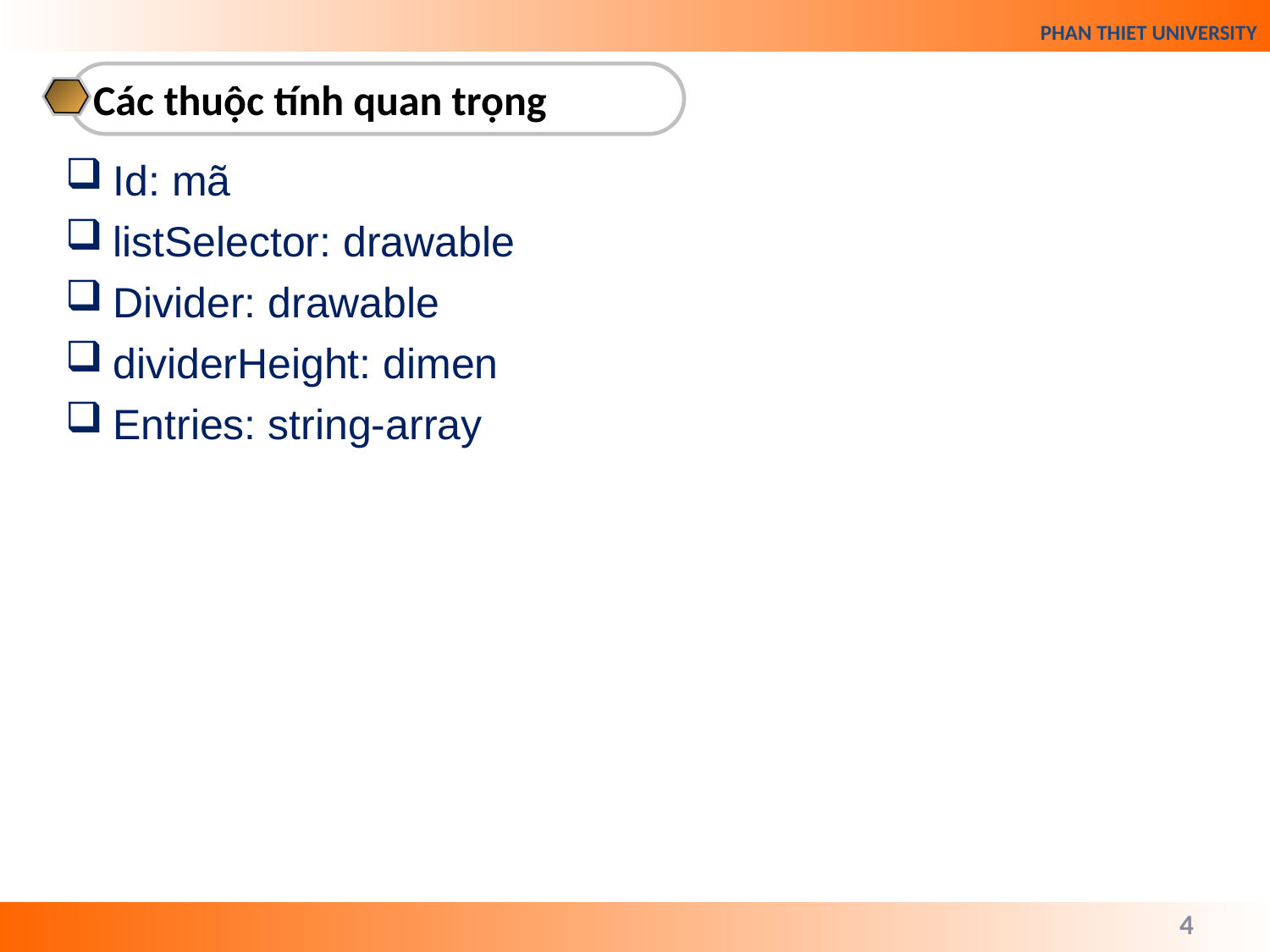

Các thuộc tính quan trọng

Id: mã
listSelector: drawable
Divider: drawable
dividerHeight: dimen
Entries: string-array
4